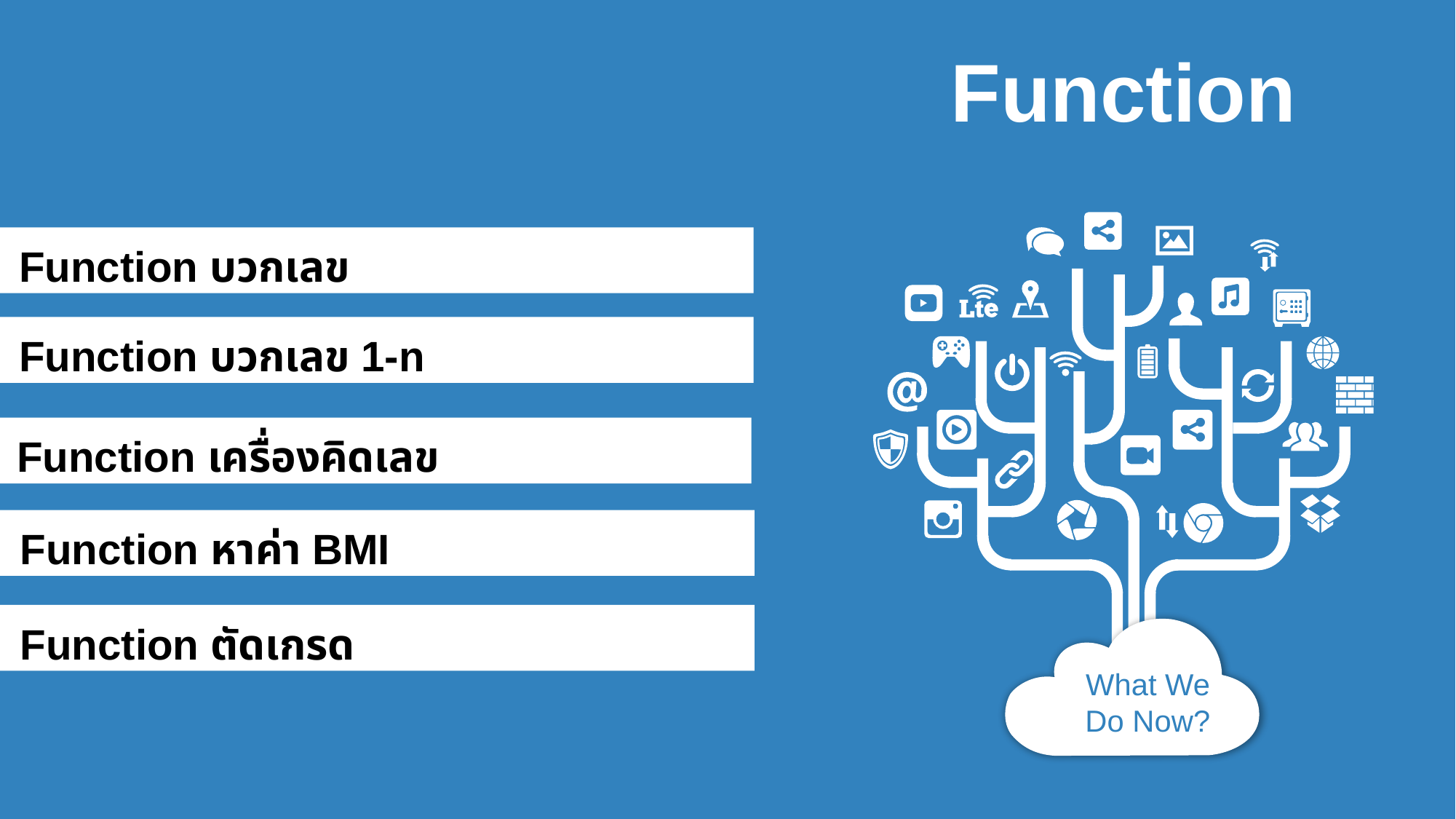

Function

Function บวกเลข

Function บวกเลข 1-n

Function เครื่องคิดเลข

Function หาค่า BMI

Function ตัดเกรด

What We Do Now?